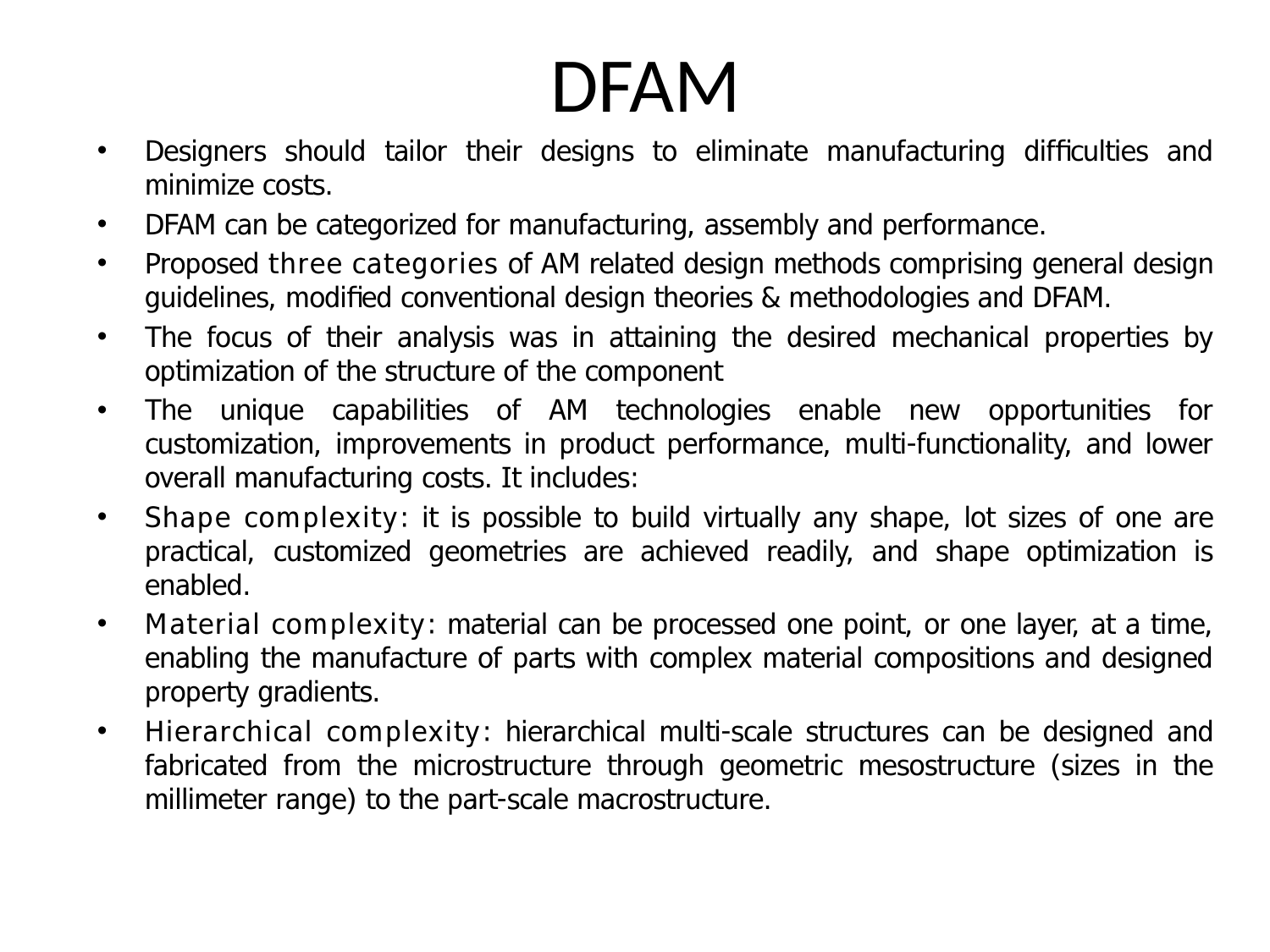

# DFAM
Designers should tailor their designs to eliminate manufacturing difficulties and minimize costs.
DFAM can be categorized for manufacturing, assembly and performance.
Proposed three categories of AM related design methods comprising general design guidelines, modified conventional design theories & methodologies and DFAM.
The focus of their analysis was in attaining the desired mechanical properties by optimization of the structure of the component
The unique capabilities of AM technologies enable new opportunities for customization, improvements in product performance, multi-functionality, and lower overall manufacturing costs. It includes:
Shape complexity: it is possible to build virtually any shape, lot sizes of one are practical, customized geometries are achieved readily, and shape optimization is enabled.
Material complexity: material can be processed one point, or one layer, at a time, enabling the manufacture of parts with complex material compositions and designed property gradients.
Hierarchical complexity: hierarchical multi-scale structures can be designed and fabricated from the microstructure through geometric mesostructure (sizes in the millimeter range) to the part-scale macrostructure.